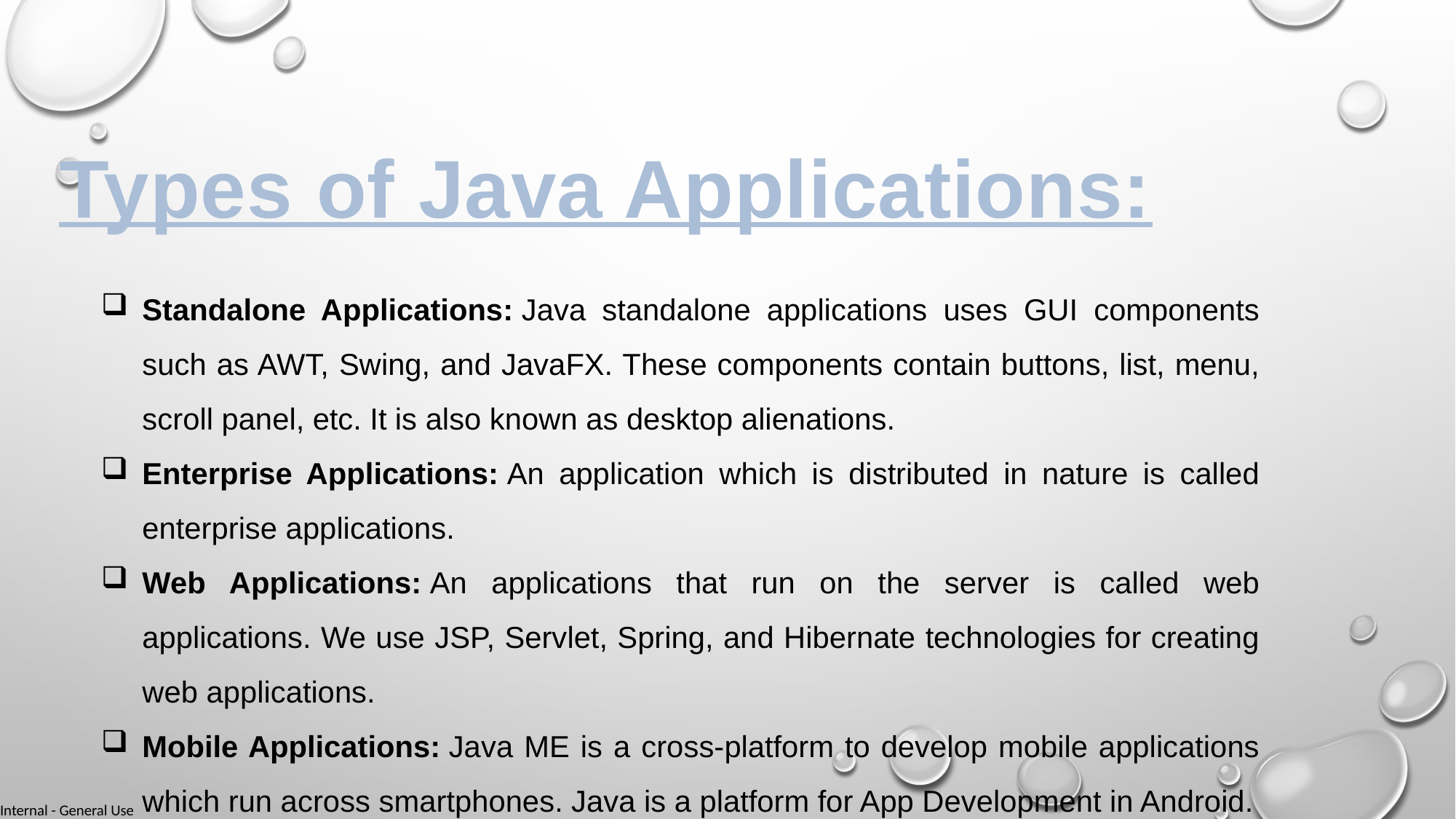

Types of Java Applications:
Standalone Applications: Java standalone applications uses GUI components such as AWT, Swing, and JavaFX. These components contain buttons, list, menu, scroll panel, etc. It is also known as desktop alienations.
Enterprise Applications: An application which is distributed in nature is called enterprise applications.
Web Applications: An applications that run on the server is called web applications. We use JSP, Servlet, Spring, and Hibernate technologies for creating web applications.
Mobile Applications: Java ME is a cross-platform to develop mobile applications which run across smartphones. Java is a platform for App Development in Android.